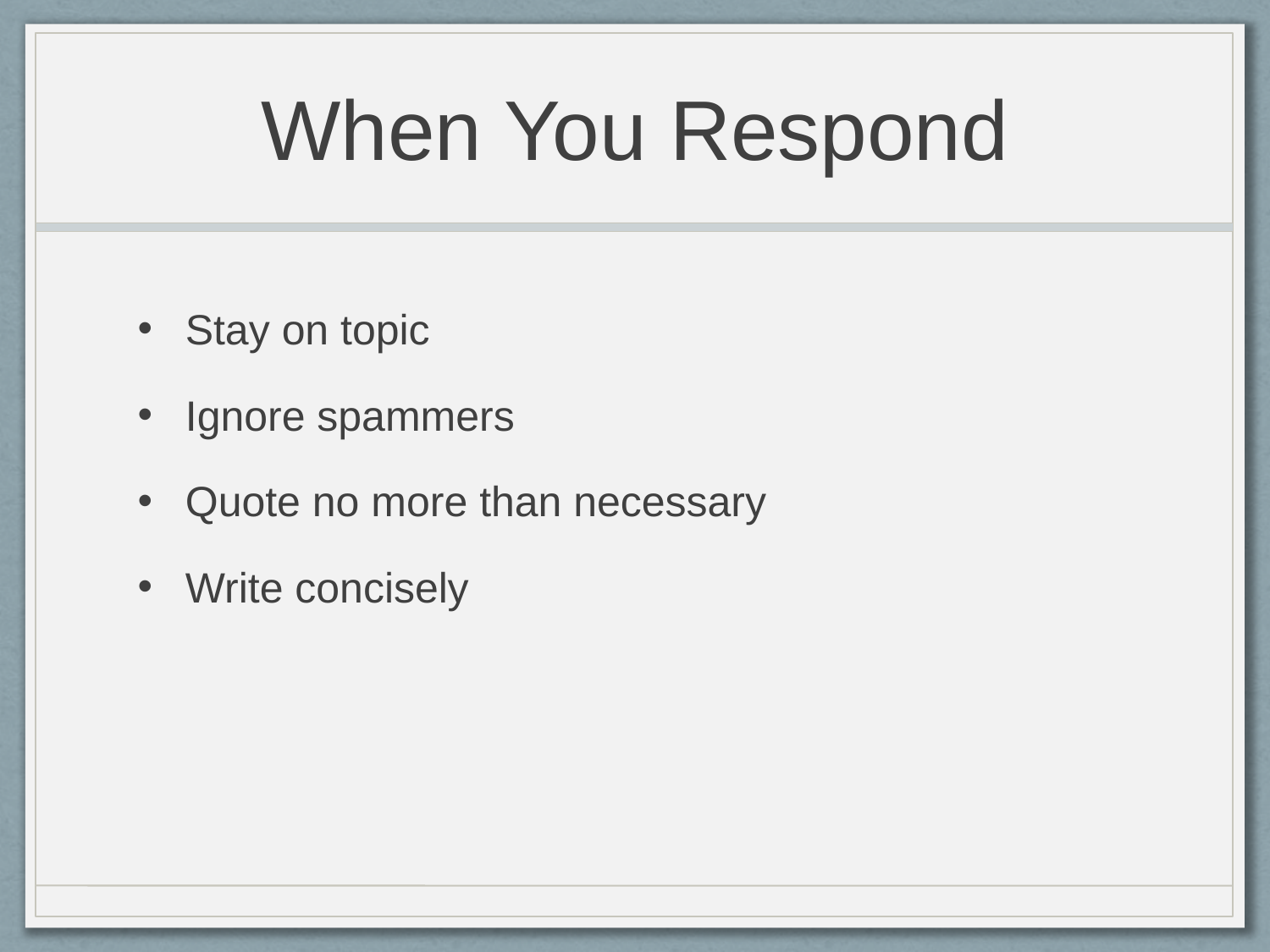

# When You Respond
Stay on topic
Ignore spammers
Quote no more than necessary
Write concisely